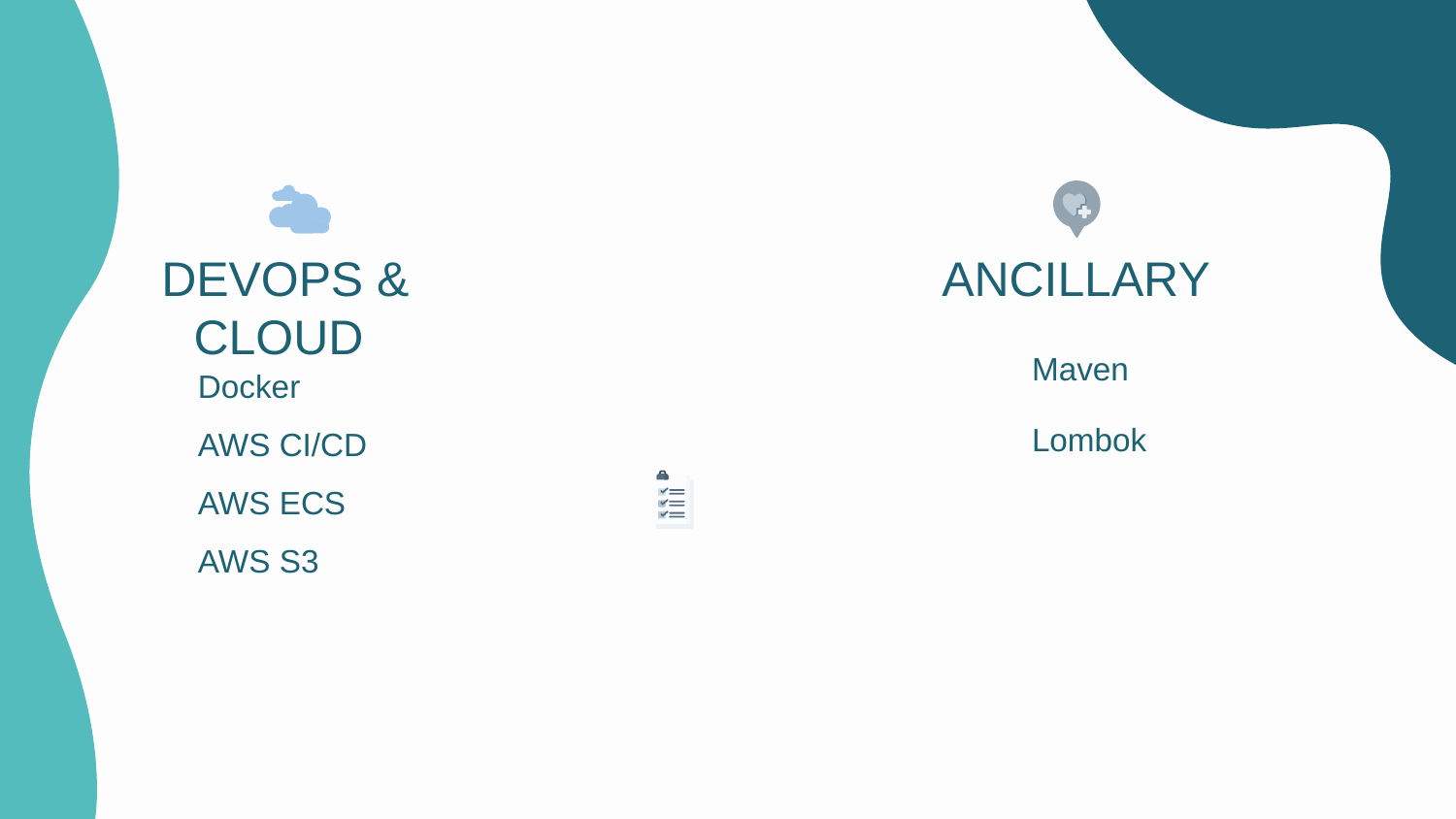

DEVOPS & CLOUD
ANCILLARY
Docker
AWS CI/CD
AWS ECS
AWS S3

Maven
Lombok